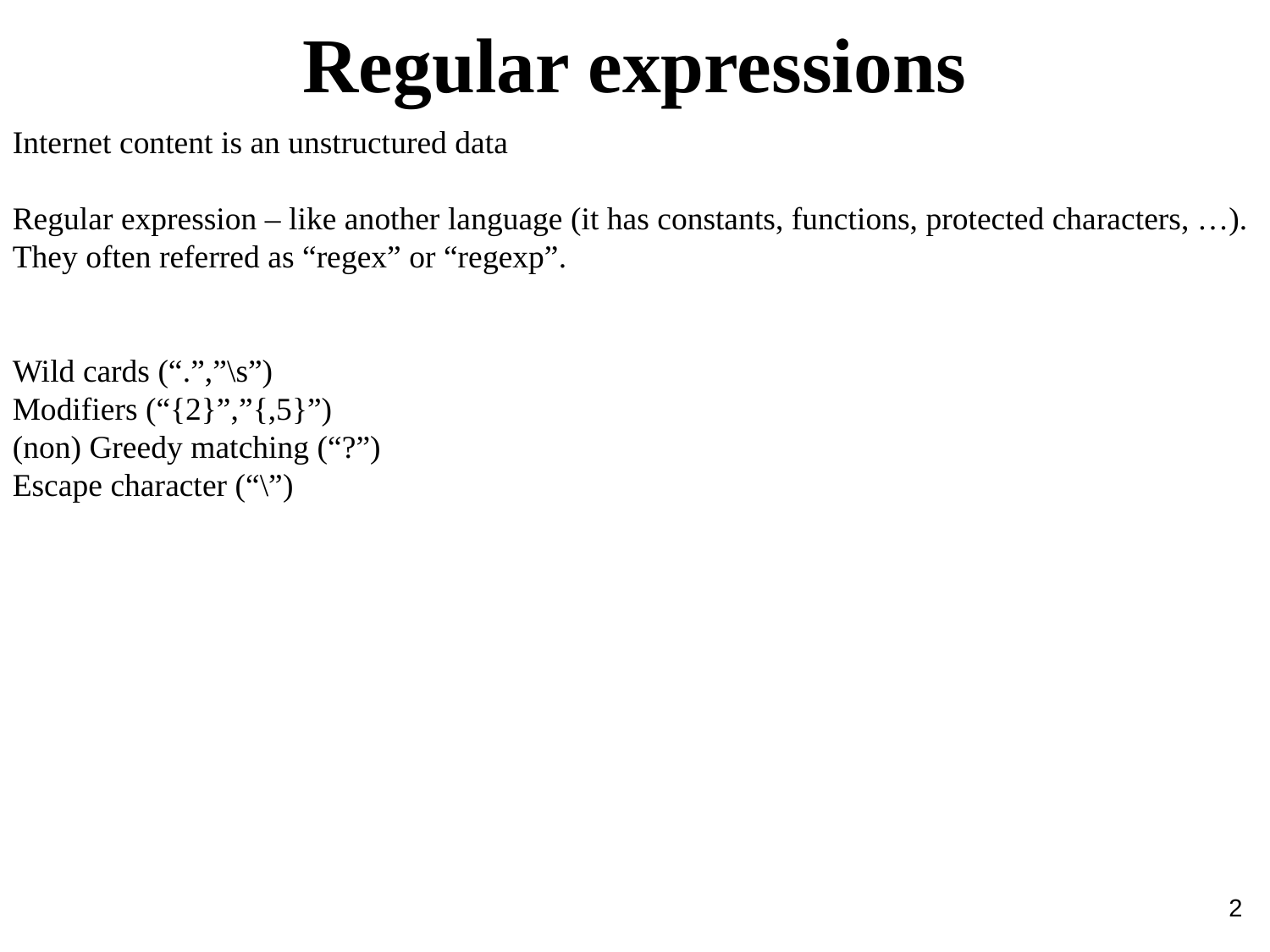

Regular expressions
Internet content is an unstructured data

Regular expression – like another language (it has constants, functions, protected characters, …). They often referred as “regex” or “regexp”.

Wild cards (“.”,”\s”)
Modifiers (“{2}”,”{,5}”)
(non) Greedy matching (“?”)
Escape character (“\”)
2